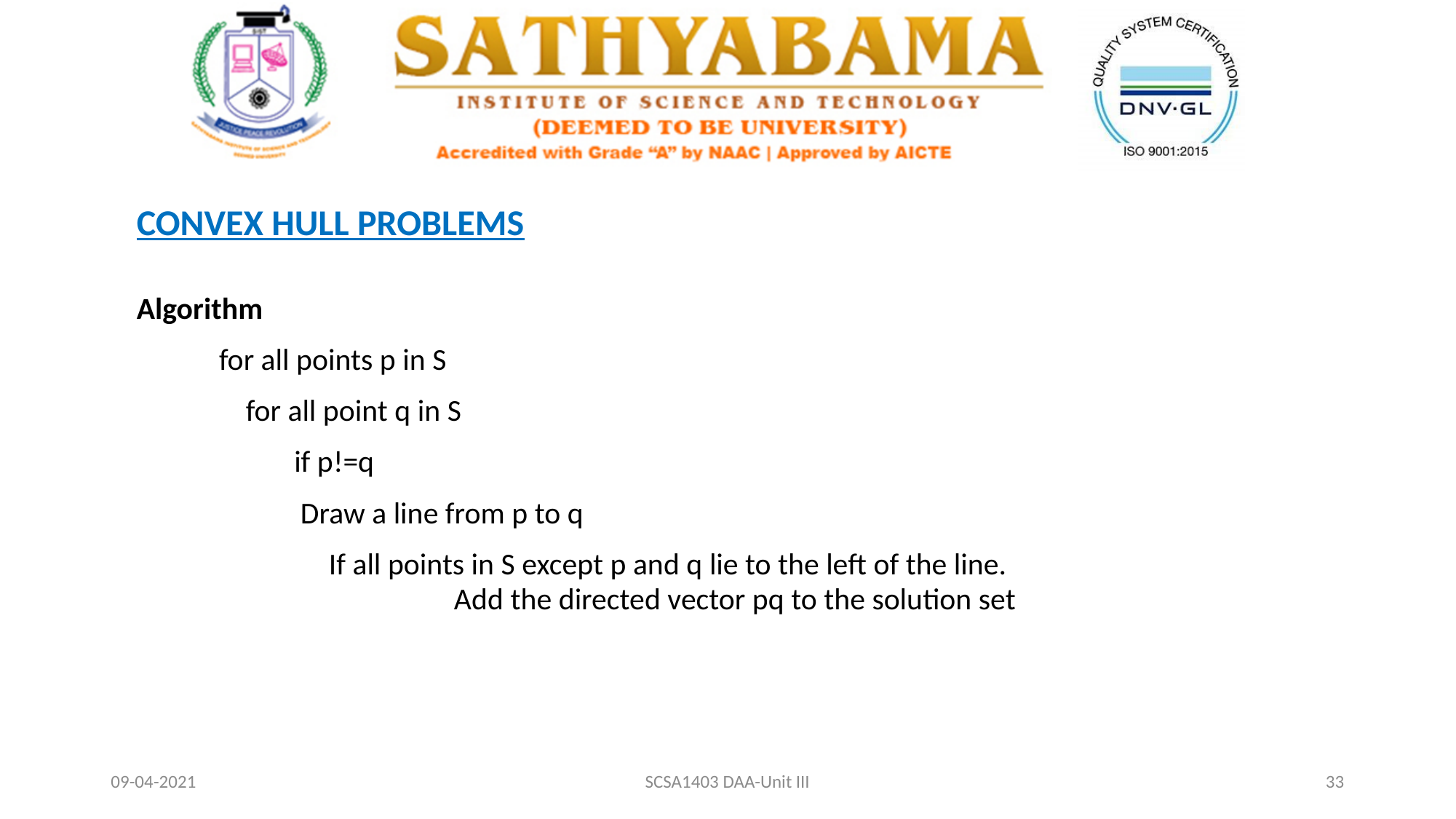

CONVEX HULL PROBLEMS

Algorithm
    for all points p in S
for all point q in S
       if p!=q
	Draw a line from p to q
            If all points in S except p and q lie to the left of the line.
                                      Add the directed vector pq to the solution set

09-04-2021
SCSA1403 DAA-Unit III
33